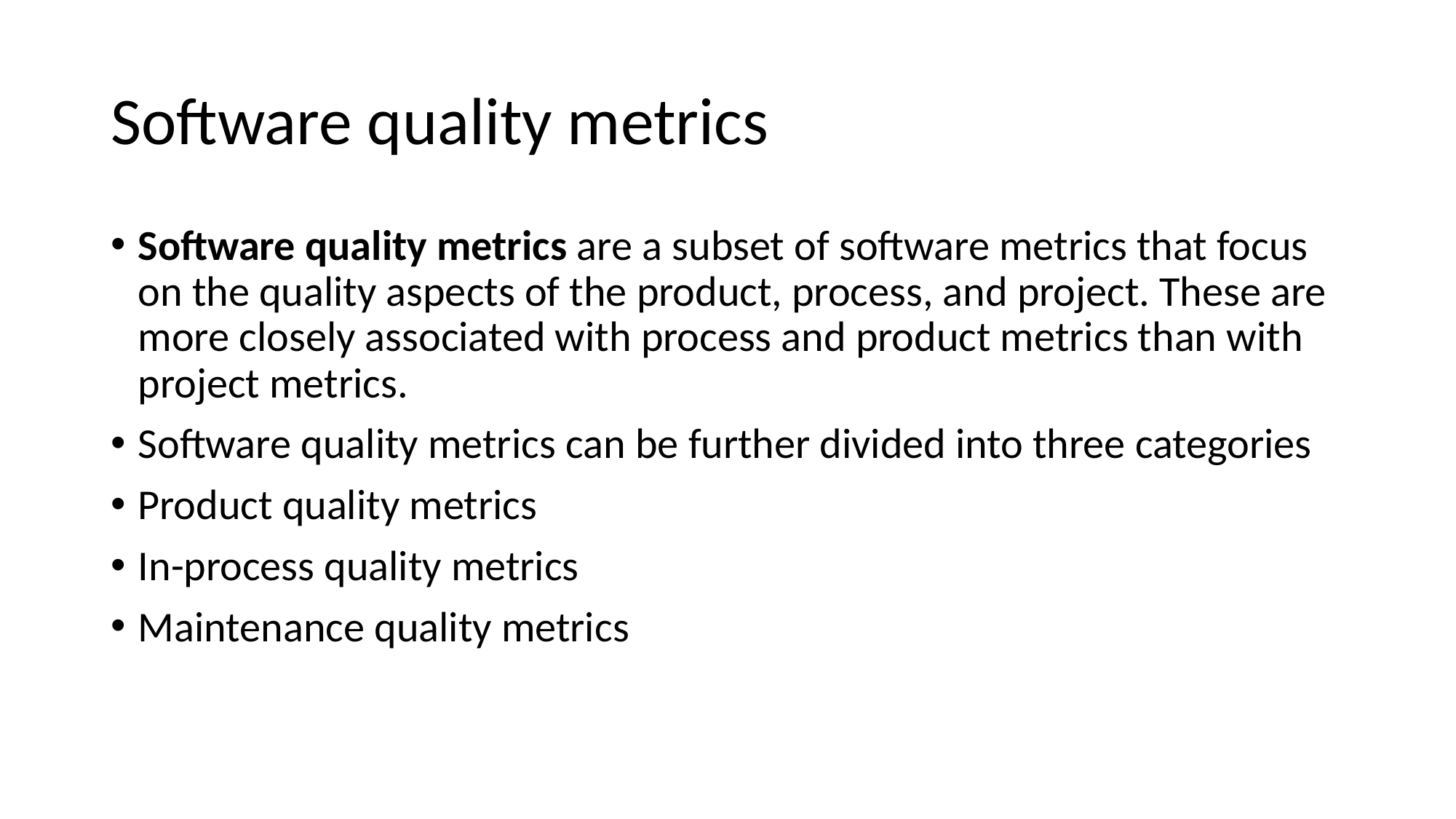

Software quality metrics
Software quality metrics are a subset of software metrics that focus on the quality aspects of the product, process, and project. These are more closely associated with process and product metrics than with project metrics.
Software quality metrics can be further divided into three categories
Product quality metrics
In-process quality metrics
Maintenance quality metrics